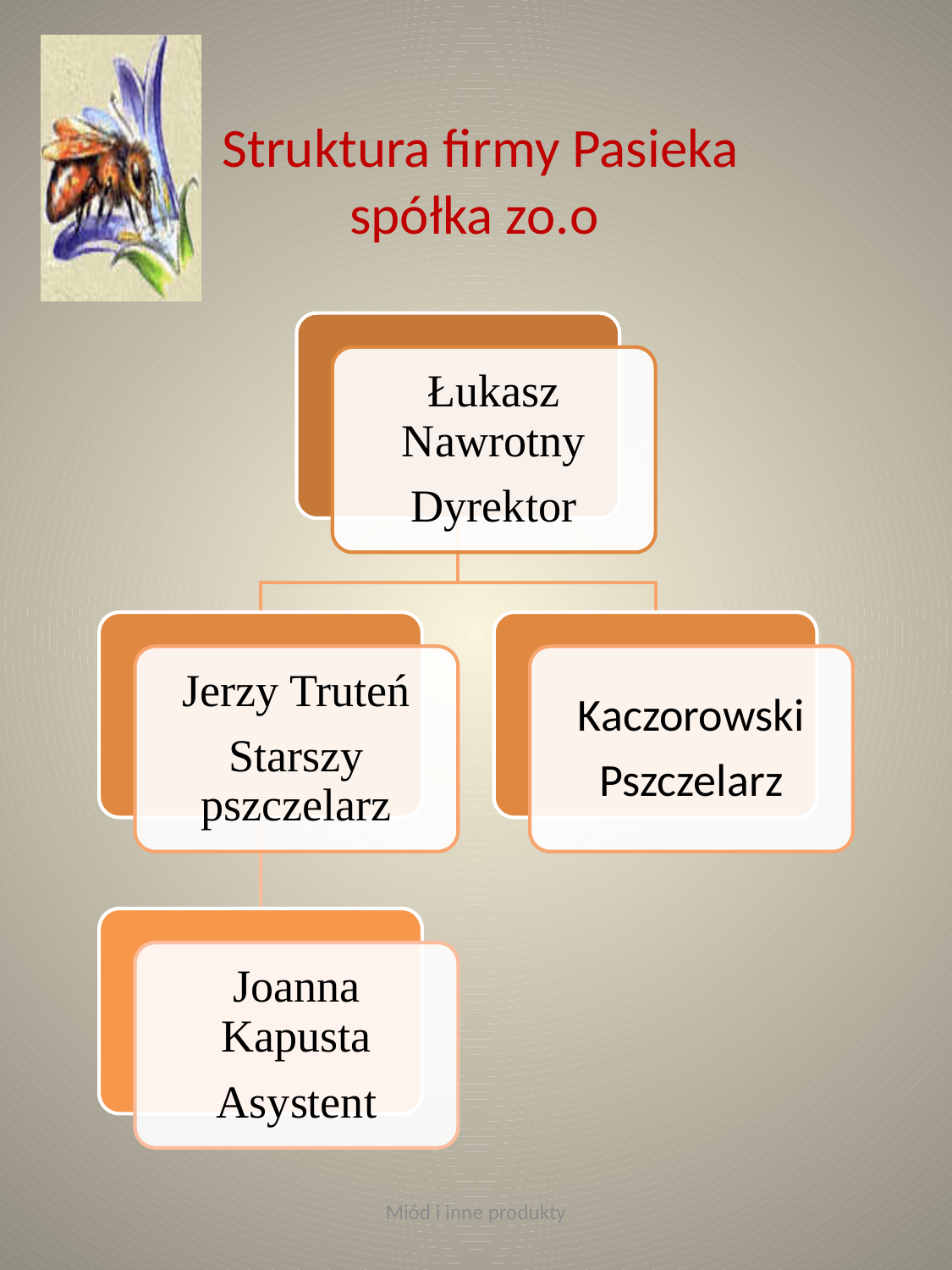

# Struktura firmy Pasieka spółka zo.o
Łukasz Nawrotny
Dyrektor
Jerzy Truteń
Starszy pszczelarz
Joanna Kapusta
Asystent
Kaczorowski
Pszczelarz
Miód i inne produkty